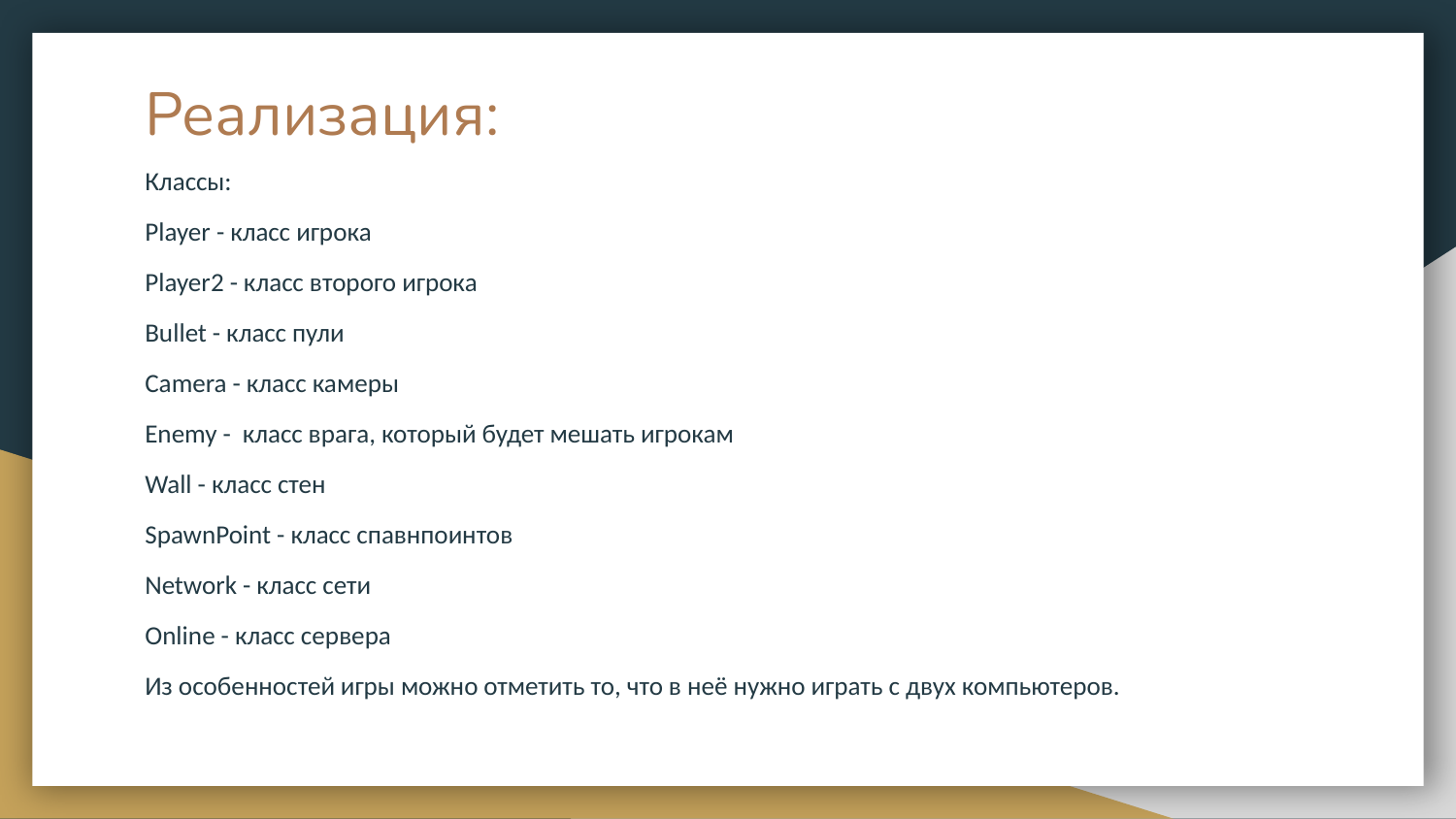

# Реализация:
Классы:
Player - класс игрока
Player2 - класс второго игрока
Bullet - класс пули
Сamera - класс камеры
Enemy -  класс врага, который будет мешать игрокам
Wall - класс стен
SpawnPoint - класс спавнпоинтов
Network - класс сети
Online - класс сервера
Из особенностей игры можно отметить то, что в неё нужно играть с двух компьютеров.